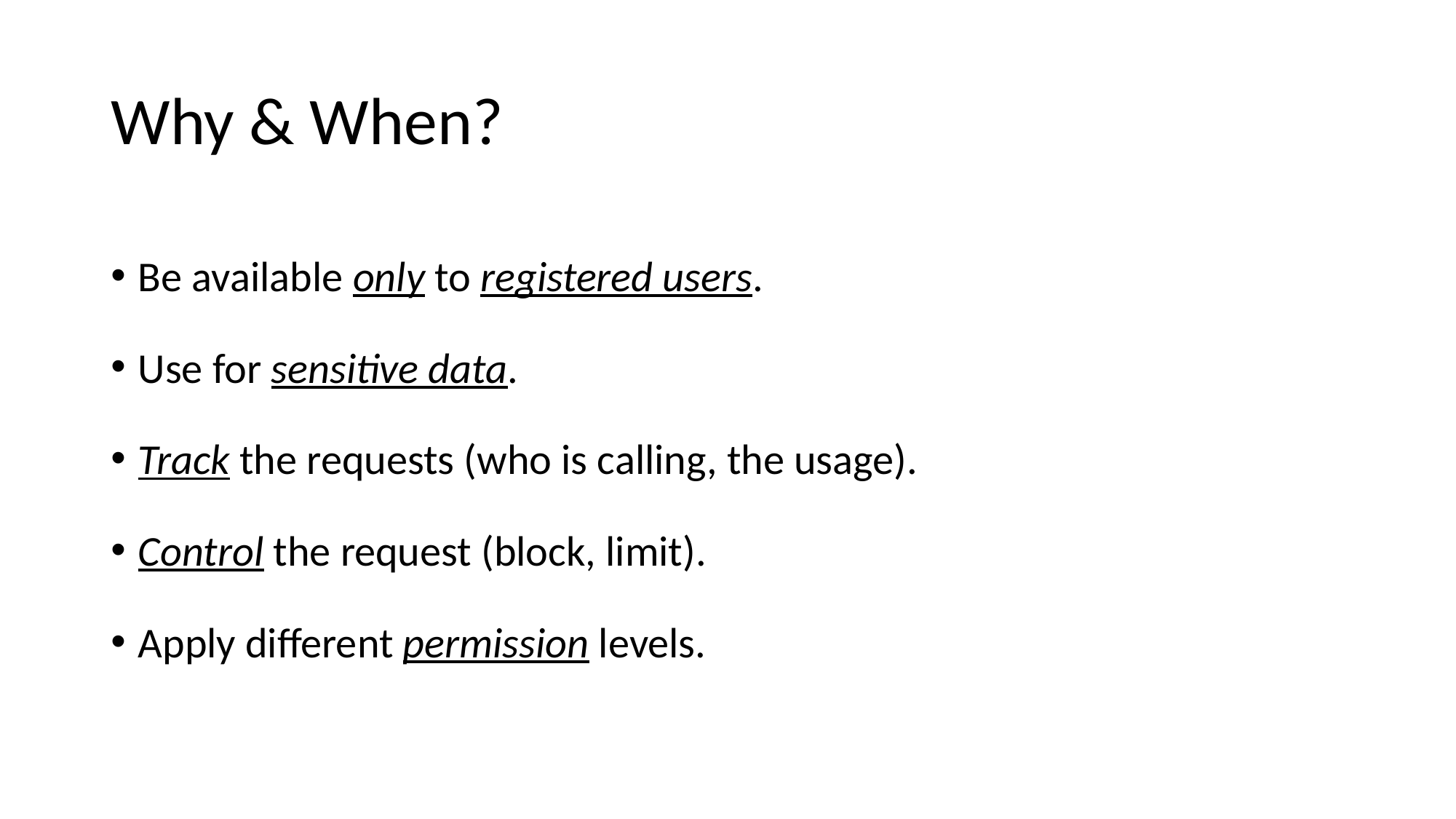

# Why & When?
Be available only to registered users.
Use for sensitive data.
Track the requests (who is calling, the usage).
Control the request (block, limit).
Apply different permission levels.